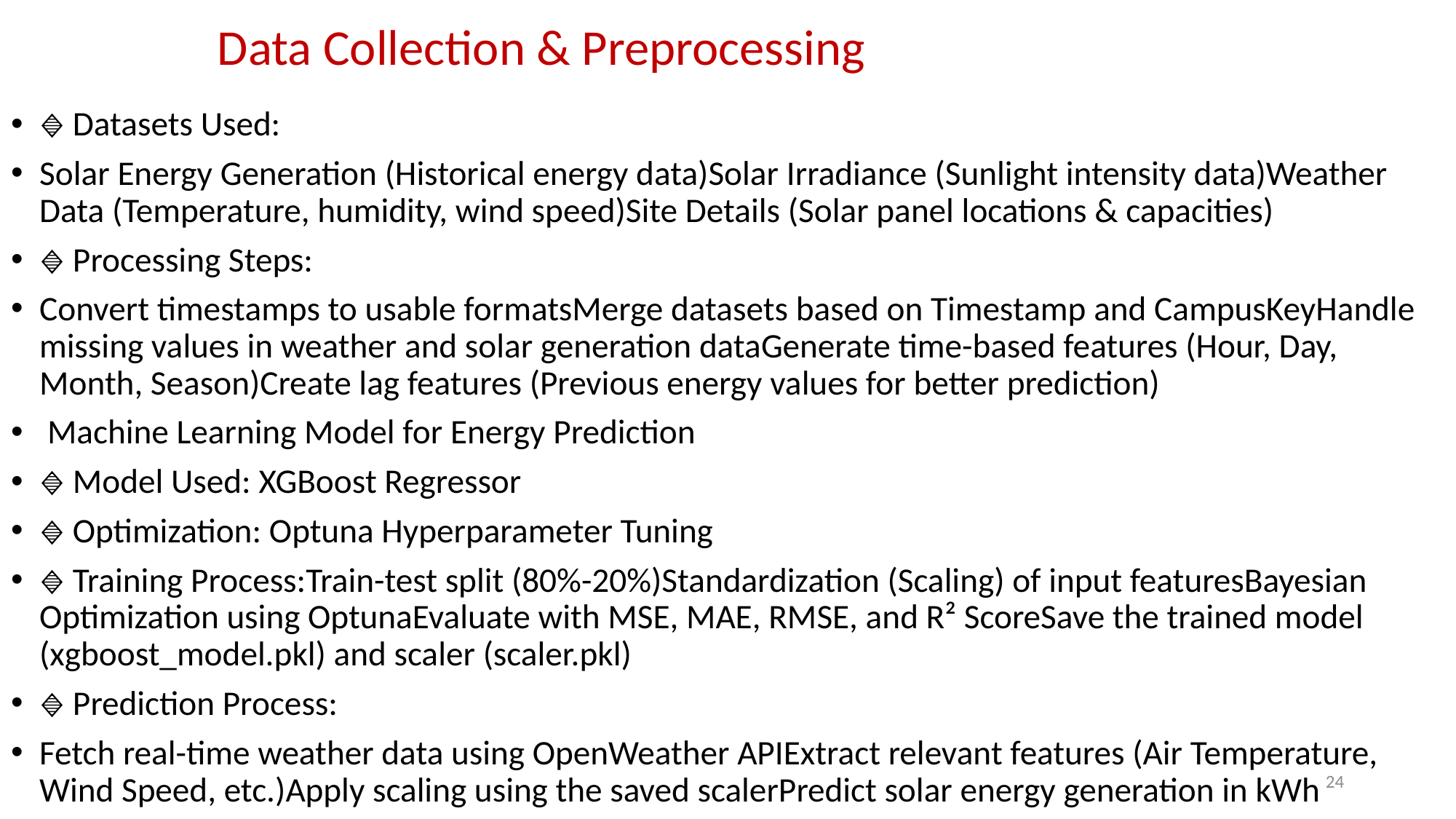

# Data Collection & Preprocessing
🔹 Datasets Used:
Solar Energy Generation (Historical energy data)Solar Irradiance (Sunlight intensity data)Weather Data (Temperature, humidity, wind speed)Site Details (Solar panel locations & capacities)
🔹 Processing Steps:
Convert timestamps to usable formatsMerge datasets based on Timestamp and CampusKeyHandle missing values in weather and solar generation dataGenerate time-based features (Hour, Day, Month, Season)Create lag features (Previous energy values for better prediction)
 Machine Learning Model for Energy Prediction
🔹 Model Used: XGBoost Regressor
🔹 Optimization: Optuna Hyperparameter Tuning
🔹 Training Process:Train-test split (80%-20%)Standardization (Scaling) of input featuresBayesian Optimization using OptunaEvaluate with MSE, MAE, RMSE, and R² ScoreSave the trained model (xgboost_model.pkl) and scaler (scaler.pkl)
🔹 Prediction Process:
Fetch real-time weather data using OpenWeather APIExtract relevant features (Air Temperature, Wind Speed, etc.)Apply scaling using the saved scalerPredict solar energy generation in kWh
24